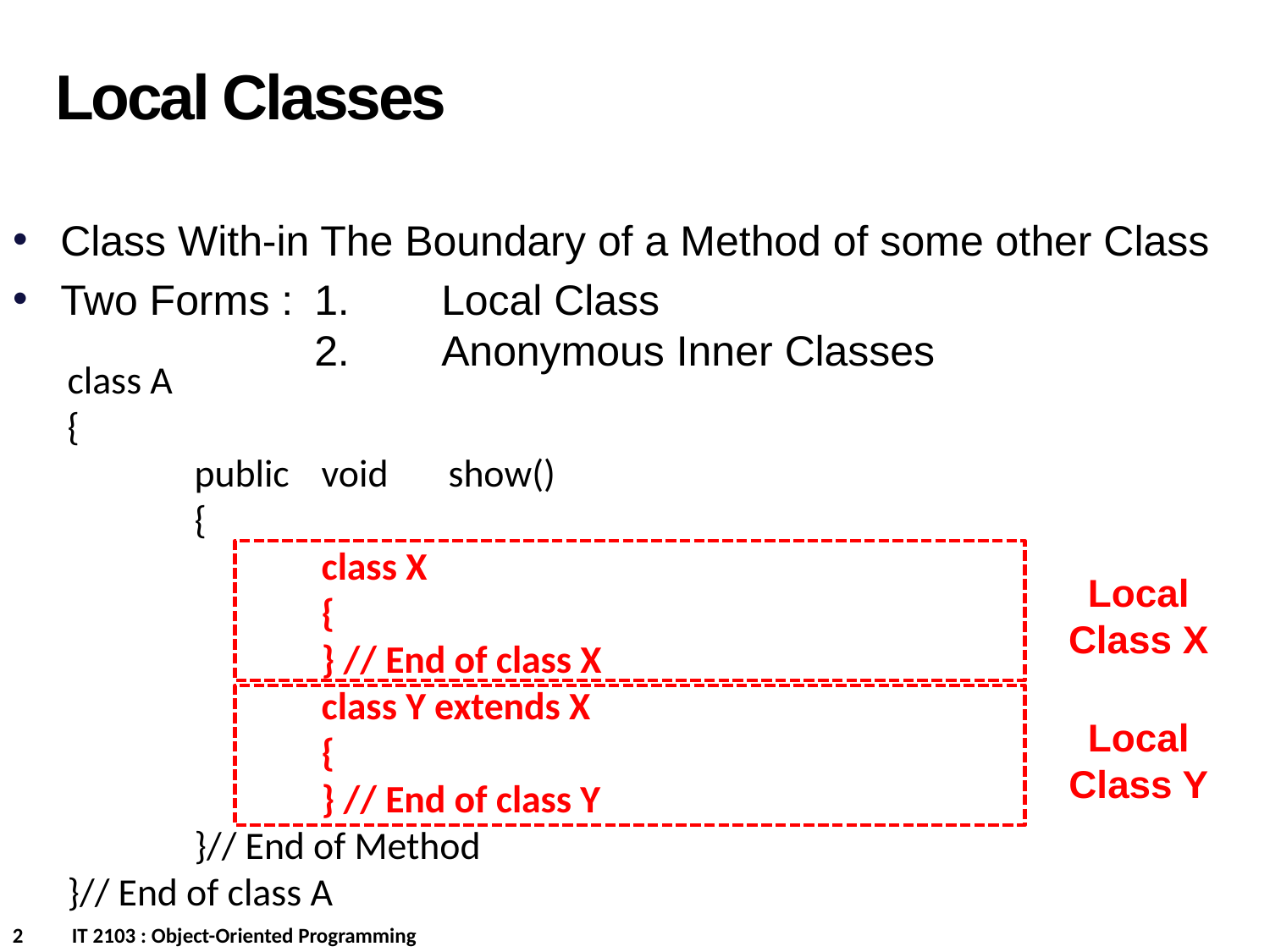

Local Classes
Class With-in The Boundary of a Method of some other Class
Two Forms :	1.	Local Class							2. 	Anonymous Inner Classes
class A
{
	public	void	show()
	{
		class X
		{
		} // End of class X
		class Y extends X
		{
		} // End of class Y
	}// End of Method
}// End of class A

Local
Class X

Local
Class Y